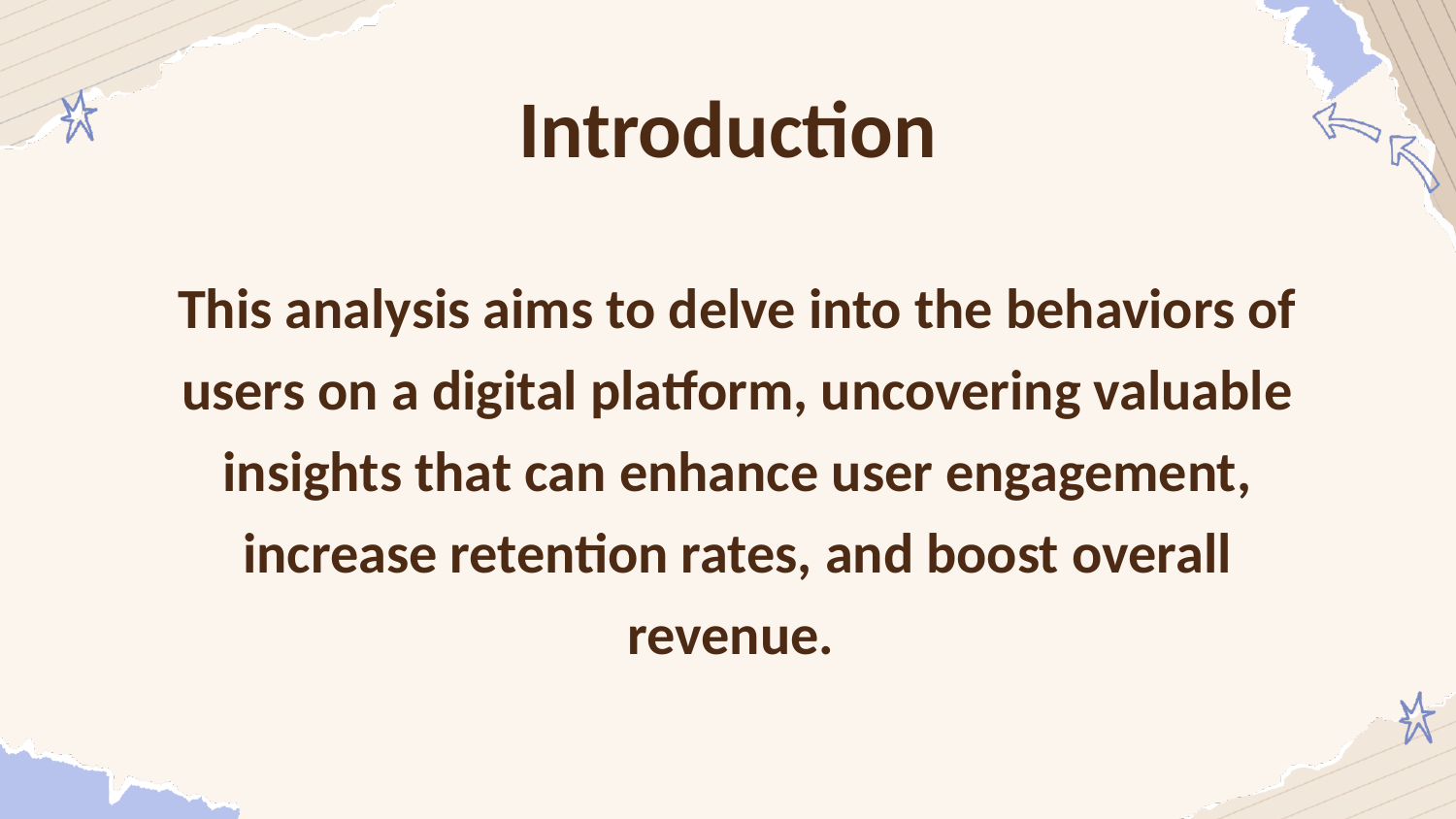

Introduction
This analysis aims to delve into the behaviors of users on a digital platform, uncovering valuable insights that can enhance user engagement, increase retention rates, and boost overall revenue.